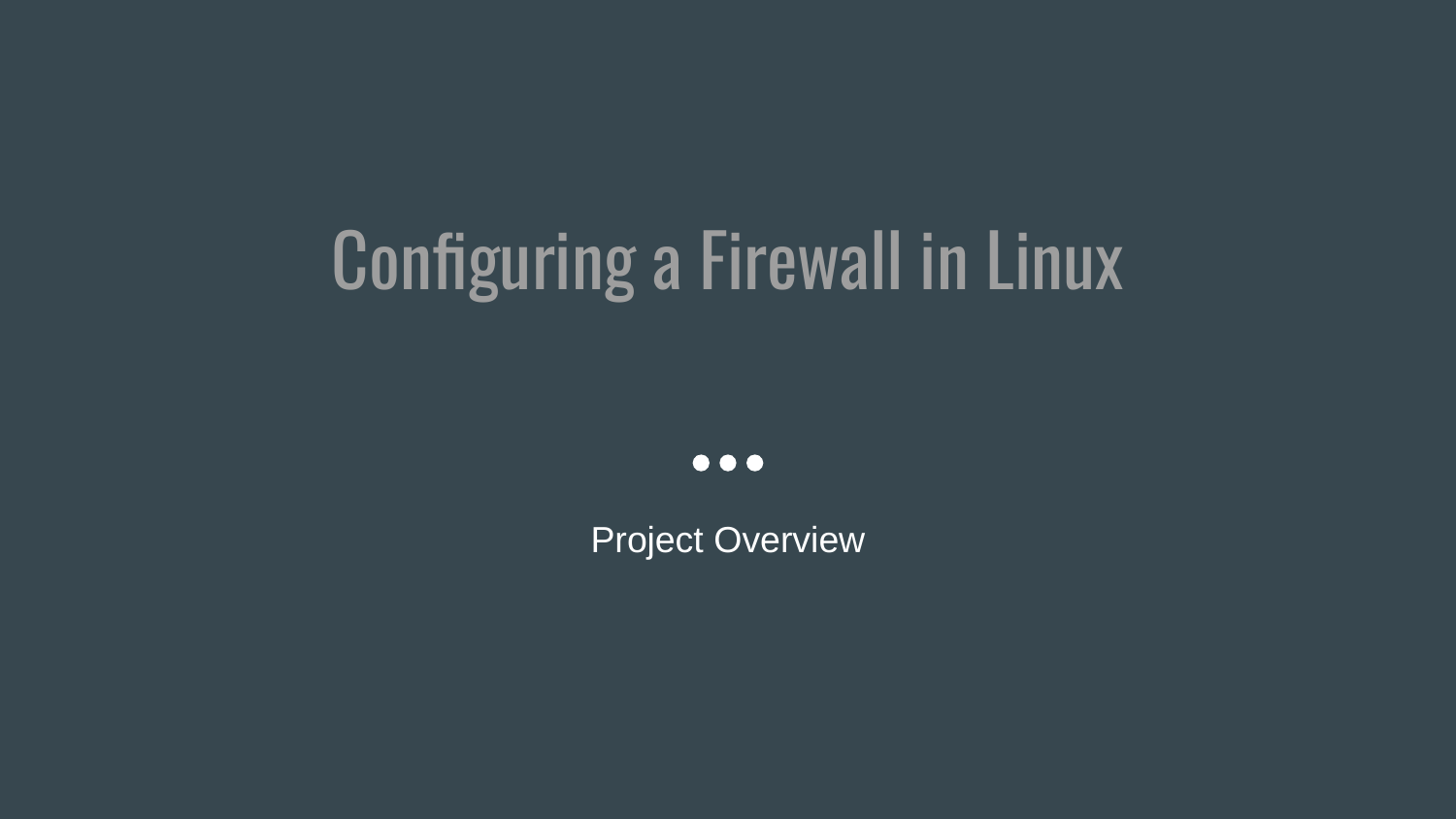

# Configuring a Firewall in Linux

Project Overview